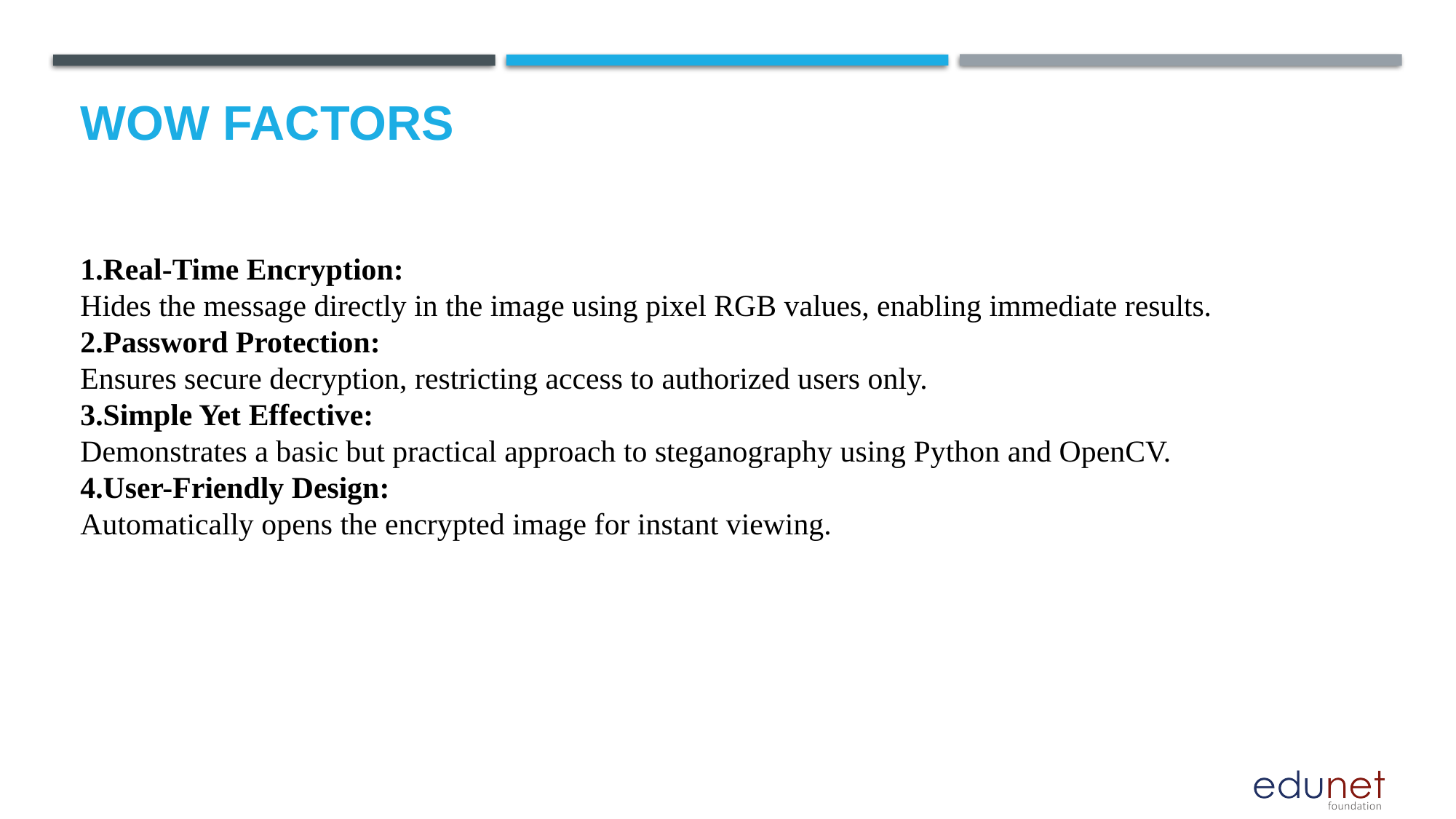

# Wow factors

Real-Time Encryption:
Hides the message directly in the image using pixel RGB values, enabling immediate results.
Password Protection:
Ensures secure decryption, restricting access to authorized users only.
Simple Yet Effective:
Demonstrates a basic but practical approach to steganography using Python and OpenCV.
User-Friendly Design:
Automatically opens the encrypted image for instant viewing.